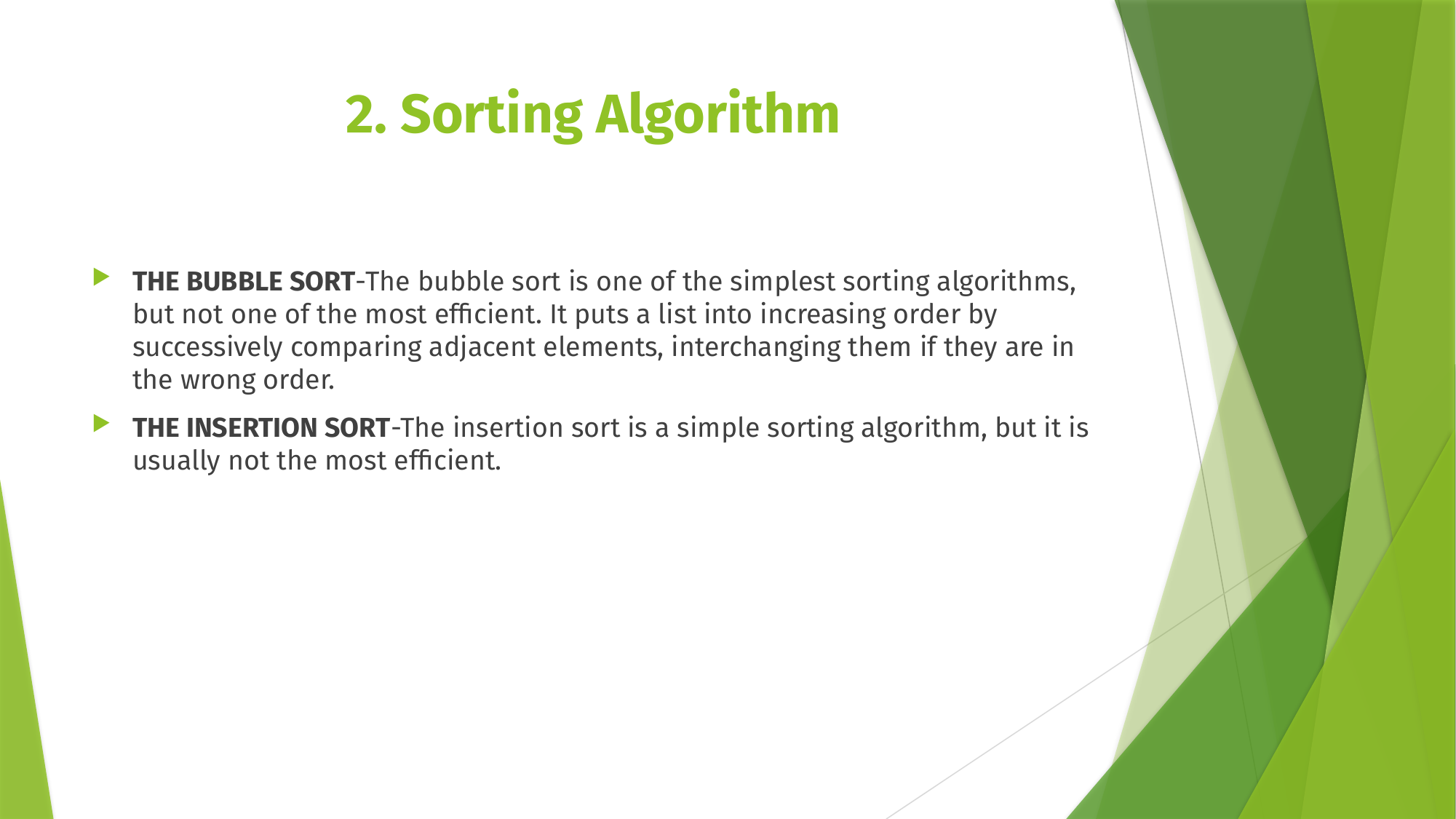

# 2. Sorting Algorithm
THE BUBBLE SORT-The bubble sort is one of the simplest sorting algorithms, but not one of the most efficient. It puts a list into increasing order by successively comparing adjacent elements, interchanging them if they are in the wrong order.
THE INSERTION SORT-The insertion sort is a simple sorting algorithm, but it is usually not the most efficient.